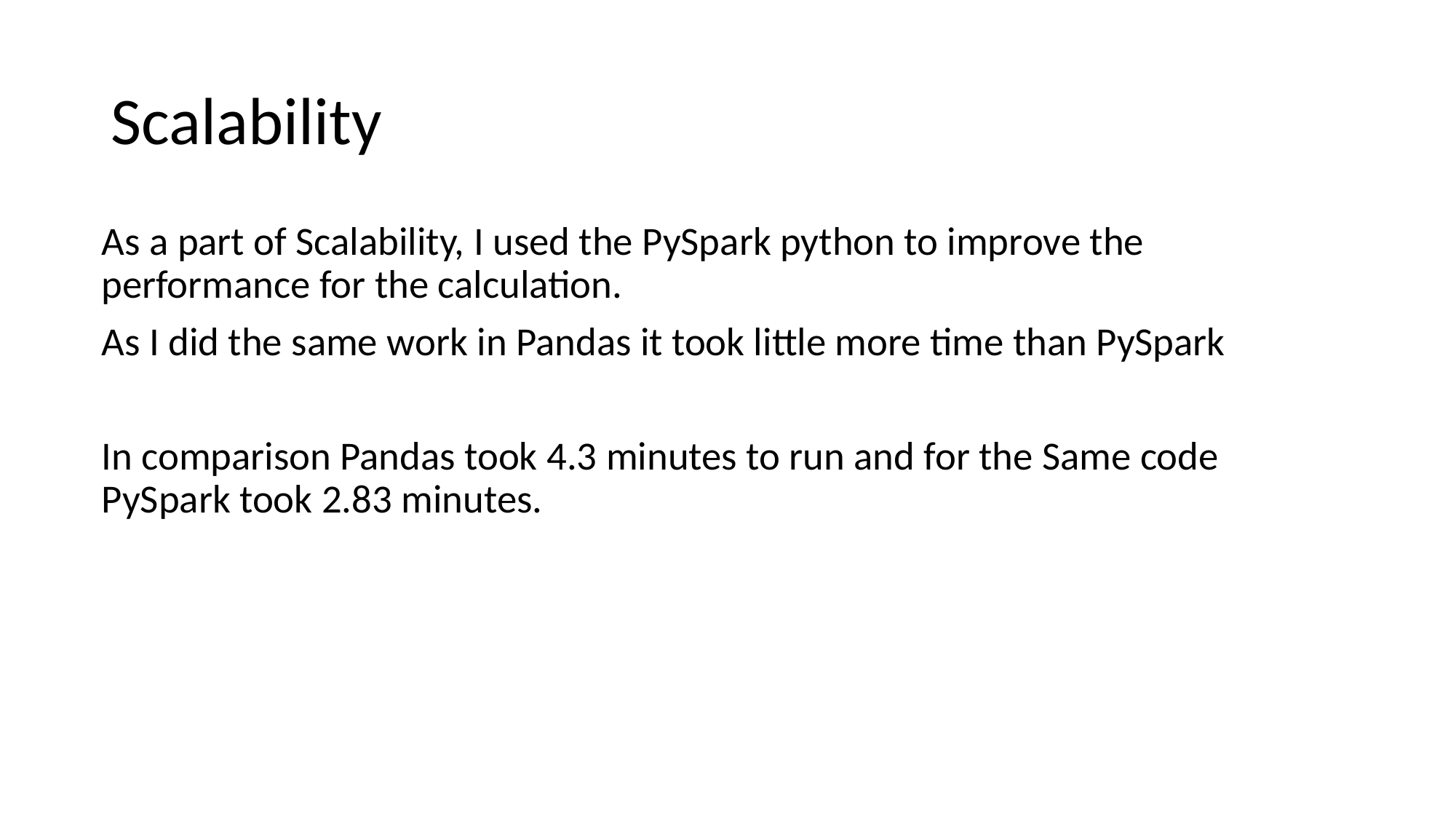

# Scalability
As a part of Scalability, I used the PySpark python to improve the performance for the calculation.
As I did the same work in Pandas it took little more time than PySpark

In comparison Pandas took 4.3 minutes to run and for the Same code PySpark took 2.83 minutes.